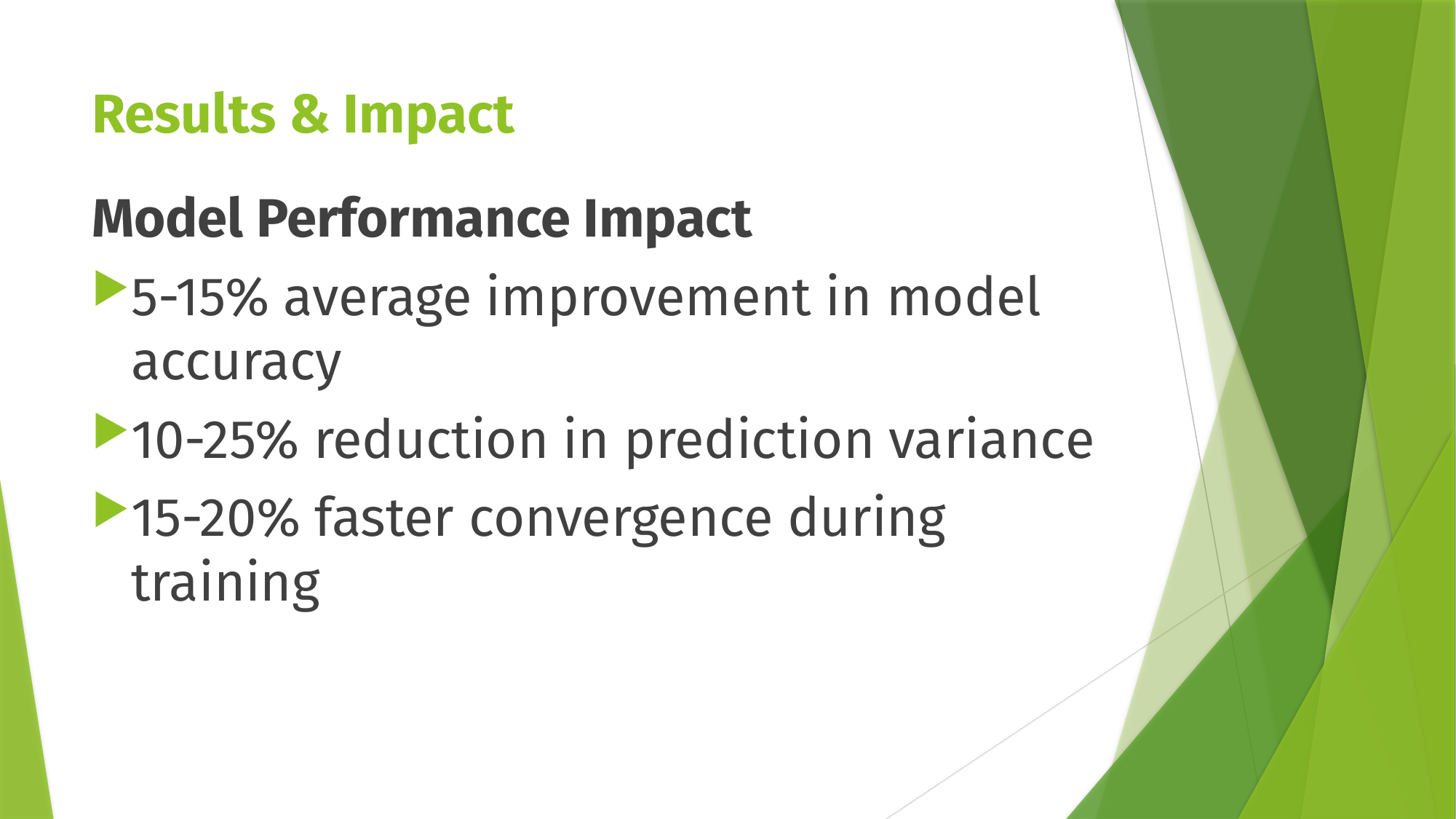

# Results & Impact
Model Performance Impact
5-15% average improvement in model accuracy
10-25% reduction in prediction variance
15-20% faster convergence during training